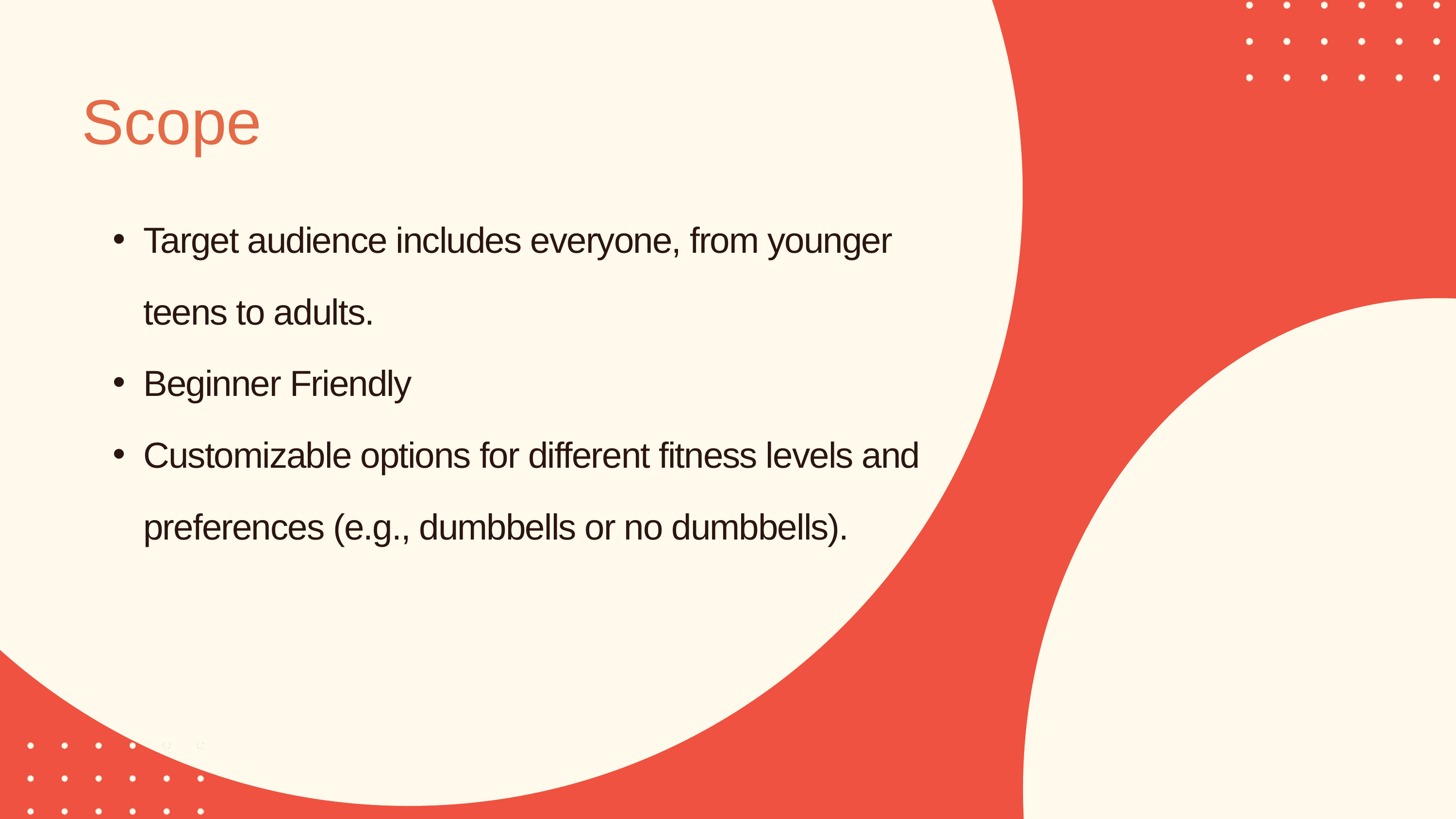

Scope
Target audience includes everyone, from younger teens to adults.
Beginner Friendly
Customizable options for different fitness levels and preferences (e.g., dumbbells or no dumbbells).